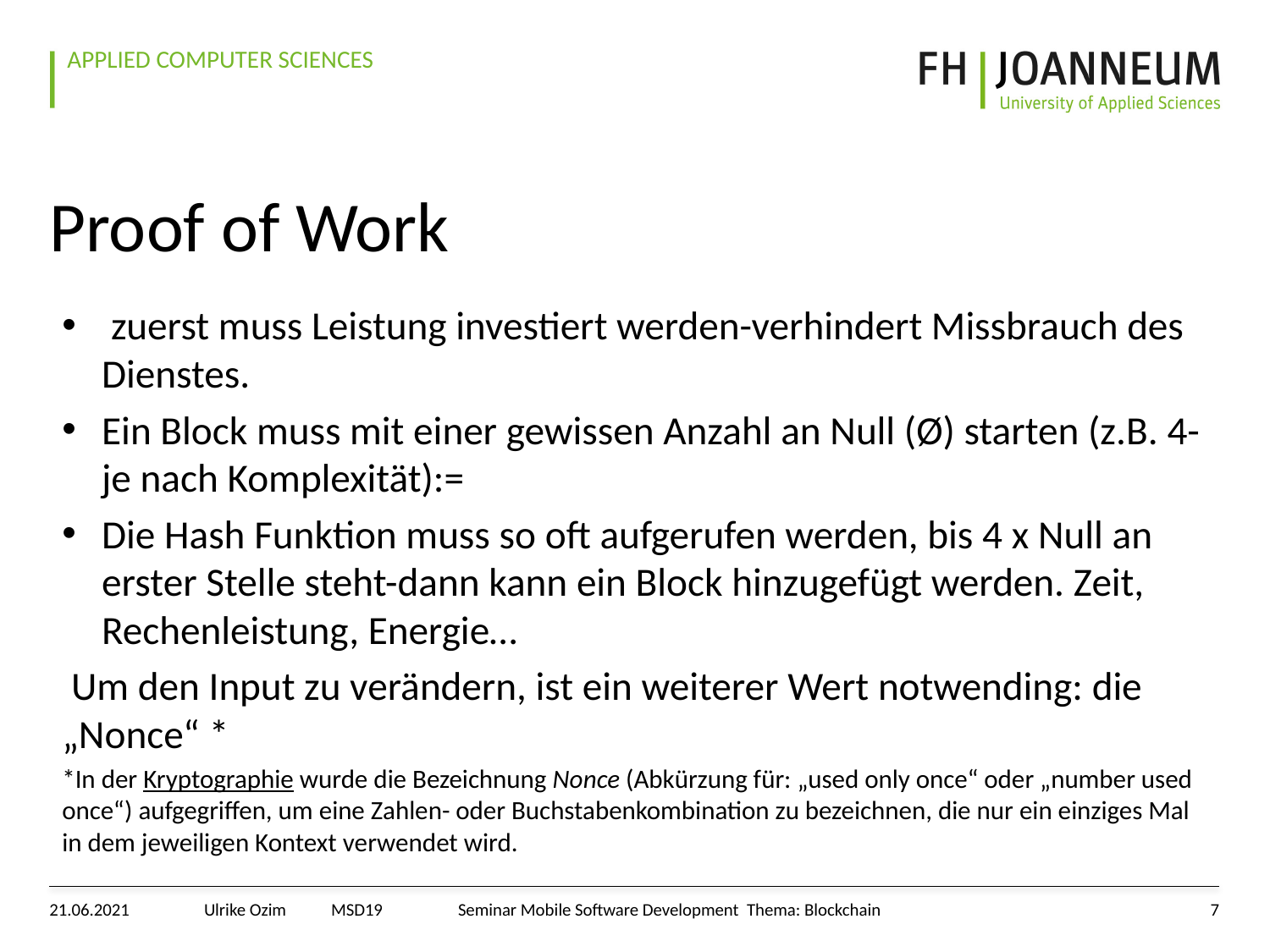

# Proof of Work
 zuerst muss Leistung investiert werden-verhindert Missbrauch des Dienstes.
Ein Block muss mit einer gewissen Anzahl an Null (Ø) starten (z.B. 4-je nach Komplexität):=
Die Hash Funktion muss so oft aufgerufen werden, bis 4 x Null an erster Stelle steht-dann kann ein Block hinzugefügt werden. Zeit, Rechenleistung, Energie…
 Um den Input zu verändern, ist ein weiterer Wert notwending: die „Nonce“ *
*In der Kryptographie wurde die Bezeichnung Nonce (Abkürzung für: „used only once“ oder „number used once“) aufgegriffen, um eine Zahlen- oder Buchstabenkombination zu bezeichnen, die nur ein einziges Mal in dem jeweiligen Kontext verwendet wird.
21.06.2021
Ulrike Ozim	MSD19	Seminar Mobile Software Development  Thema: Blockchain
7